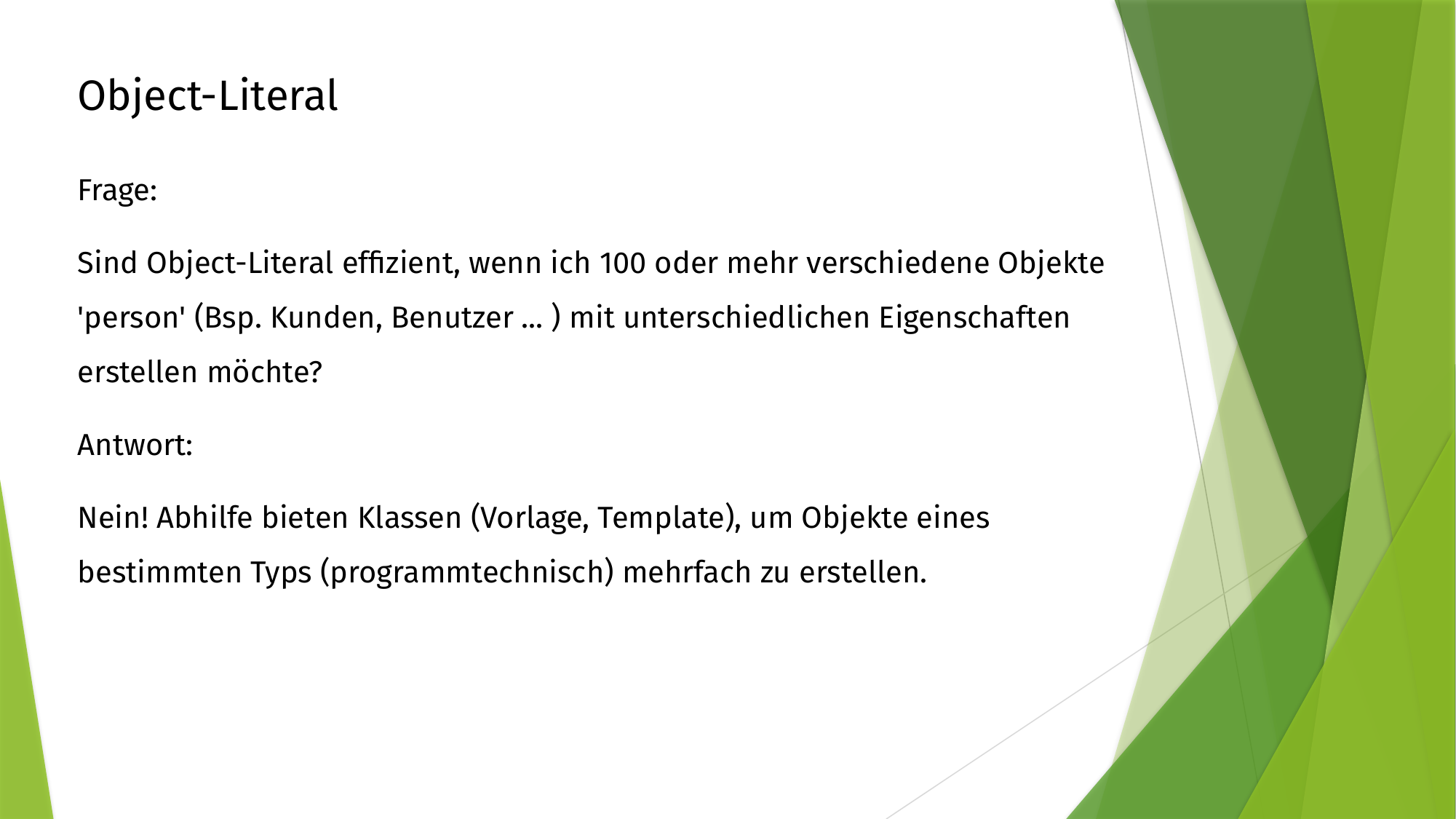

Object-Literal
Frage:
Sind Object-Literal effizient, wenn ich 100 oder mehr verschiedene Objekte 'person' (Bsp. Kunden, Benutzer ... ) mit unterschiedlichen Eigenschaften erstellen möchte?
Antwort:
Nein! Abhilfe bieten Klassen (Vorlage, Template), um Objekte eines bestimmten Typs (programmtechnisch) mehrfach zu erstellen.